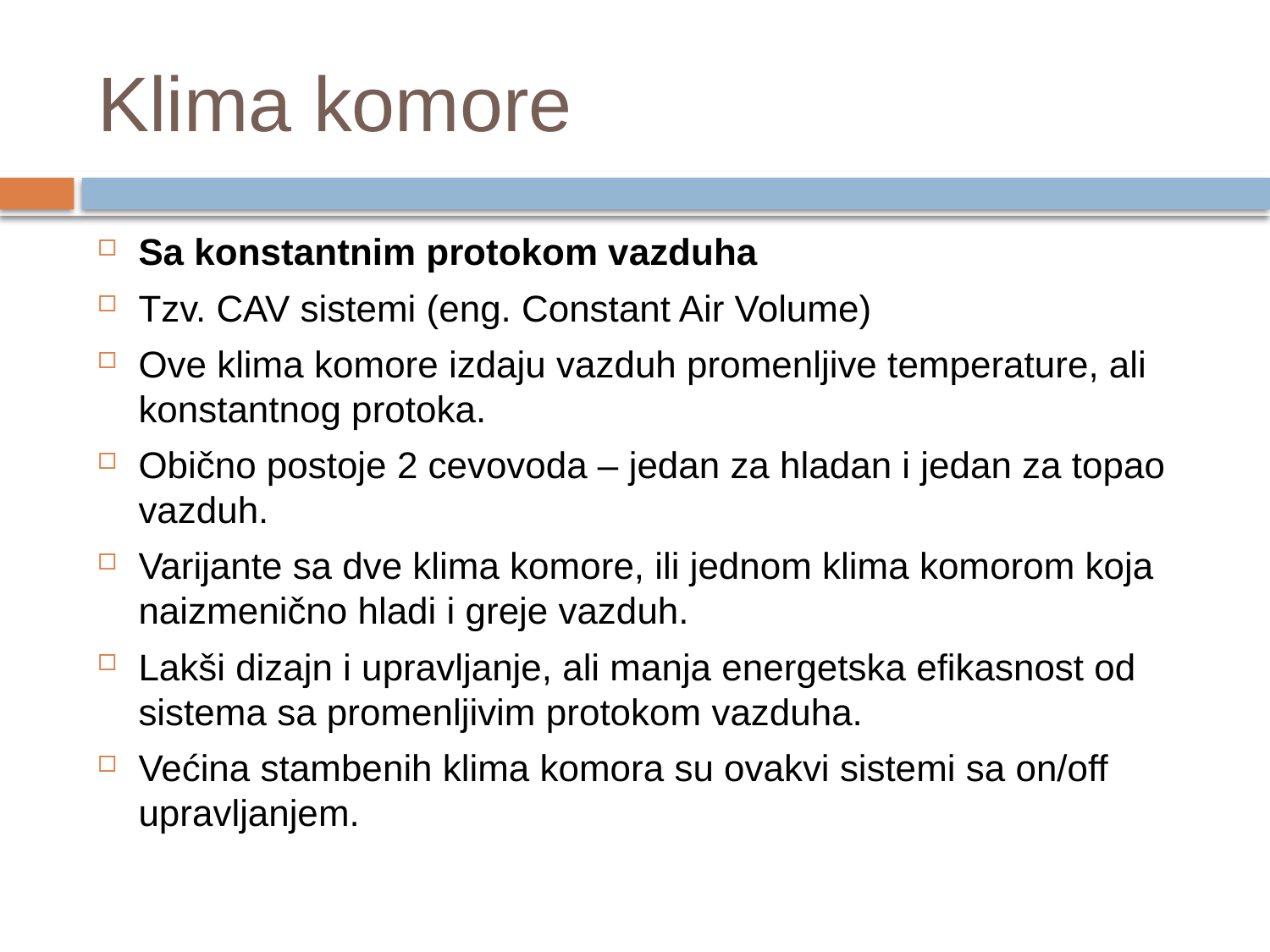

# Klima komore
Sa konstantnim protokom vazduha
Tzv. CAV sistemi (eng. Constant Air Volume)
Ove klima komore izdaju vazduh promenljive temperature, ali konstantnog protoka.
Obično postoje 2 cevovoda – jedan za hladan i jedan za topao vazduh.
Varijante sa dve klima komore, ili jednom klima komorom koja naizmenično hladi i greje vazduh.
Lakši dizajn i upravljanje, ali manja energetska efikasnost od sistema sa promenljivim protokom vazduha.
Većina stambenih klima komora su ovakvi sistemi sa on/off upravljanjem.